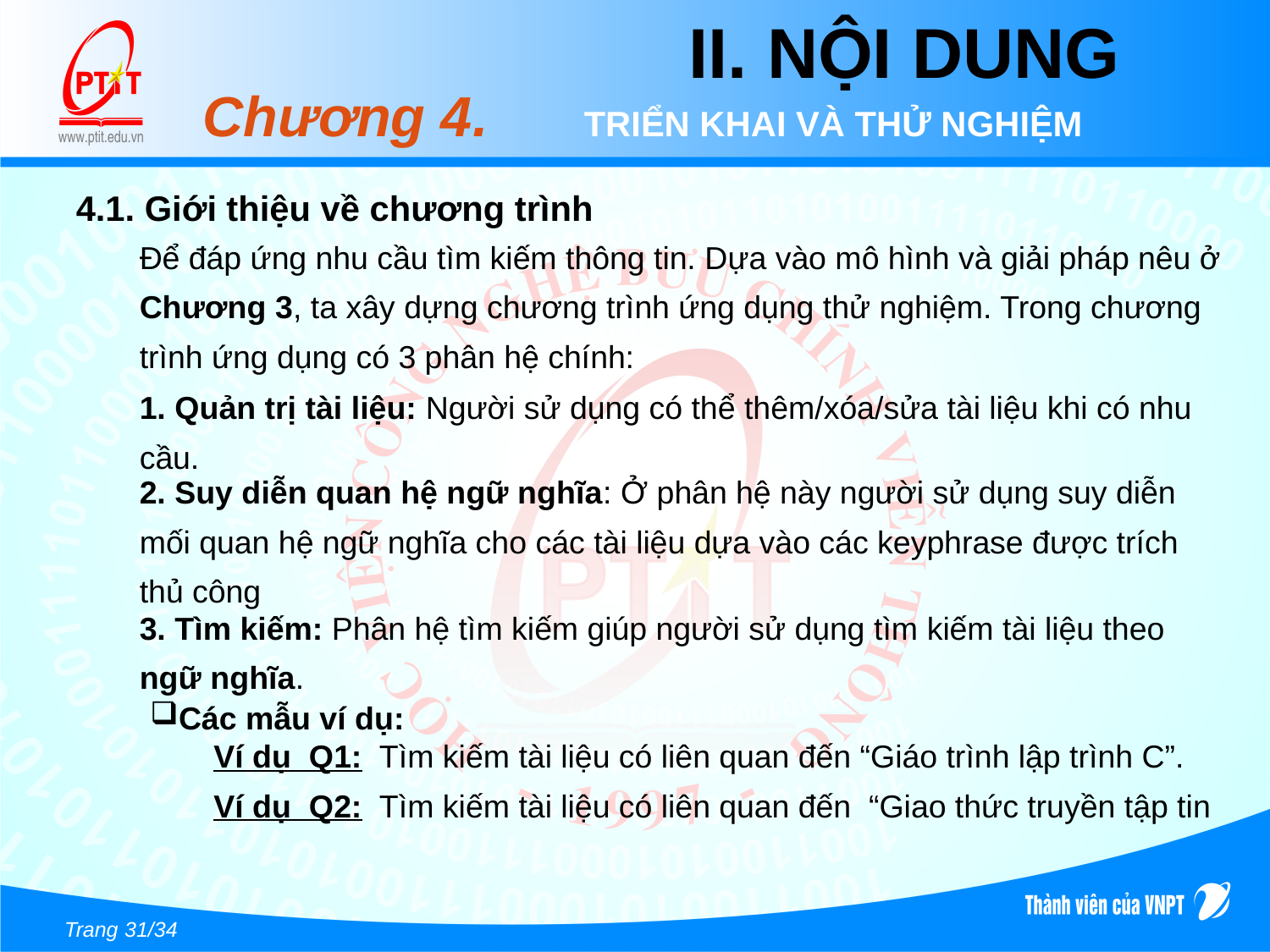

# II. NỘI DUNG
Chương 4. 	TRIỂN KHAI VÀ THỬ NGHIỆM

4.1. Giới thiệu về chương trình
Để đáp ứng nhu cầu tìm kiếm thông tin. Dựa vào mô hình và giải pháp nêu ở Chương 3, ta xây dựng chương trình ứng dụng thử nghiệm. Trong chương trình ứng dụng có 3 phân hệ chính:
1. Quản trị tài liệu: Người sử dụng có thể thêm/xóa/sửa tài liệu khi có nhu cầu.
2. Suy diễn quan hệ ngữ nghĩa: Ở phân hệ này người sử dụng suy diễn mối quan hệ ngữ nghĩa cho các tài liệu dựa vào các keyphrase được trích thủ công

3. Tìm kiếm: Phân hệ tìm kiếm giúp người sử dụng tìm kiếm tài liệu theo ngữ nghĩa.
Các mẫu ví dụ:
Ví dụ  Q1:  Tìm kiếm tài liệu có liên quan đến “Giáo trình lập trình C”.
Ví dụ  Q2:  Tìm kiếm tài liệu có liên quan đến  “Giao thức truyền tập tin

Trang 31/34